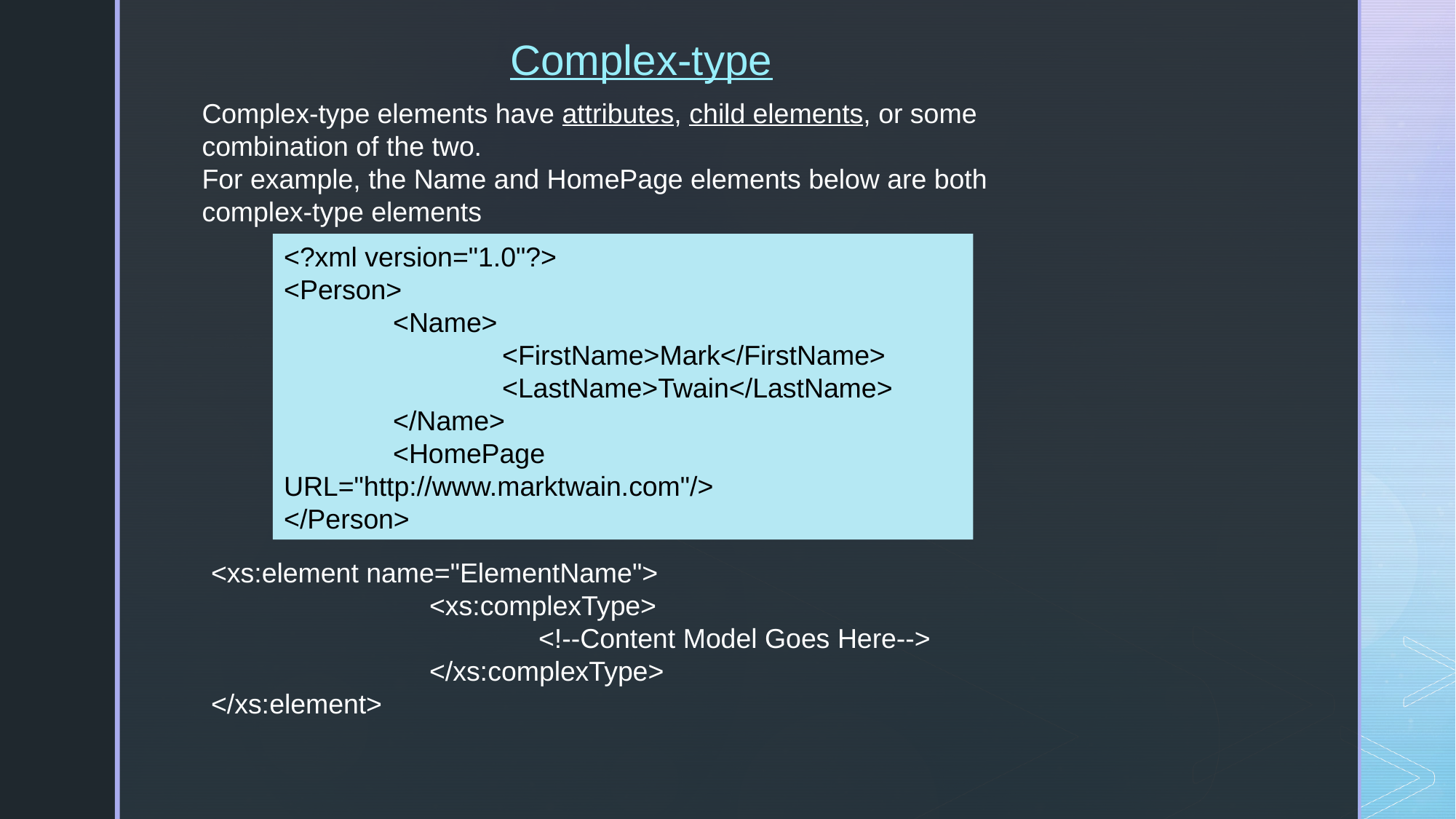

Complex-type
Complex-type elements have attributes, child elements, or some combination of the two.
For example, the Name and HomePage elements below are both complex-type elements
<?xml version="1.0"?>
<Person>
	<Name>
		<FirstName>Mark</FirstName>
		<LastName>Twain</LastName>
	</Name>
	<HomePage URL="http://www.marktwain.com"/>
</Person>
<xs:element name="ElementName">
		<xs:complexType>
			<!--Content Model Goes Here-->
		</xs:complexType>
</xs:element>